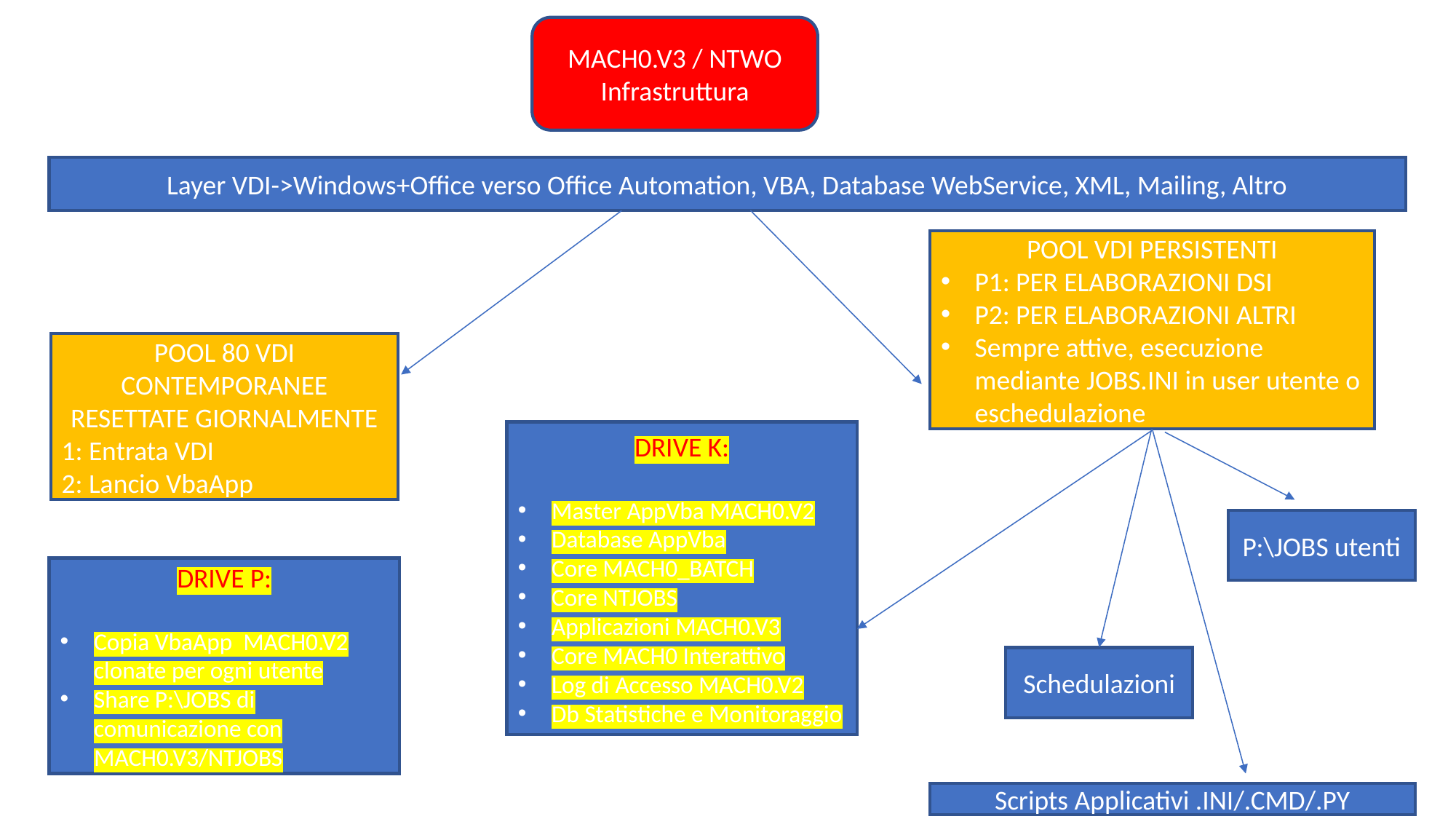

MACH0.V3 / NTWO
Infrastruttura
Layer VDI->Windows+Office verso Office Automation, VBA, Database WebService, XML, Mailing, Altro

POOL VDI PERSISTENTI
P1: PER ELABORAZIONI DSI
P2: PER ELABORAZIONI ALTRI
Sempre attive, esecuzione mediante JOBS.INI in user utente o eschedulazione
POOL 80 VDI
CONTEMPORANEE
RESETTATE GIORNALMENTE
1: Entrata VDI
2: Lancio VbaApp
DRIVE K:

Master AppVba MACH0.V2
Database AppVba
Core MACH0_BATCH
Core NTJOBS
Applicazioni MACH0.V3
Core MACH0 Interattivo
Log di Accesso MACH0.V2
Db Statistiche e Monitoraggio

P:\JOBS utenti
DRIVE P:

Copia VbaApp  MACH0.V2 clonate per ogni utente
Share P:\JOBS di comunicazione con MACH0.V3/NTJOBS
Schedulazioni
Scripts Applicativi .INI/.CMD/.PY